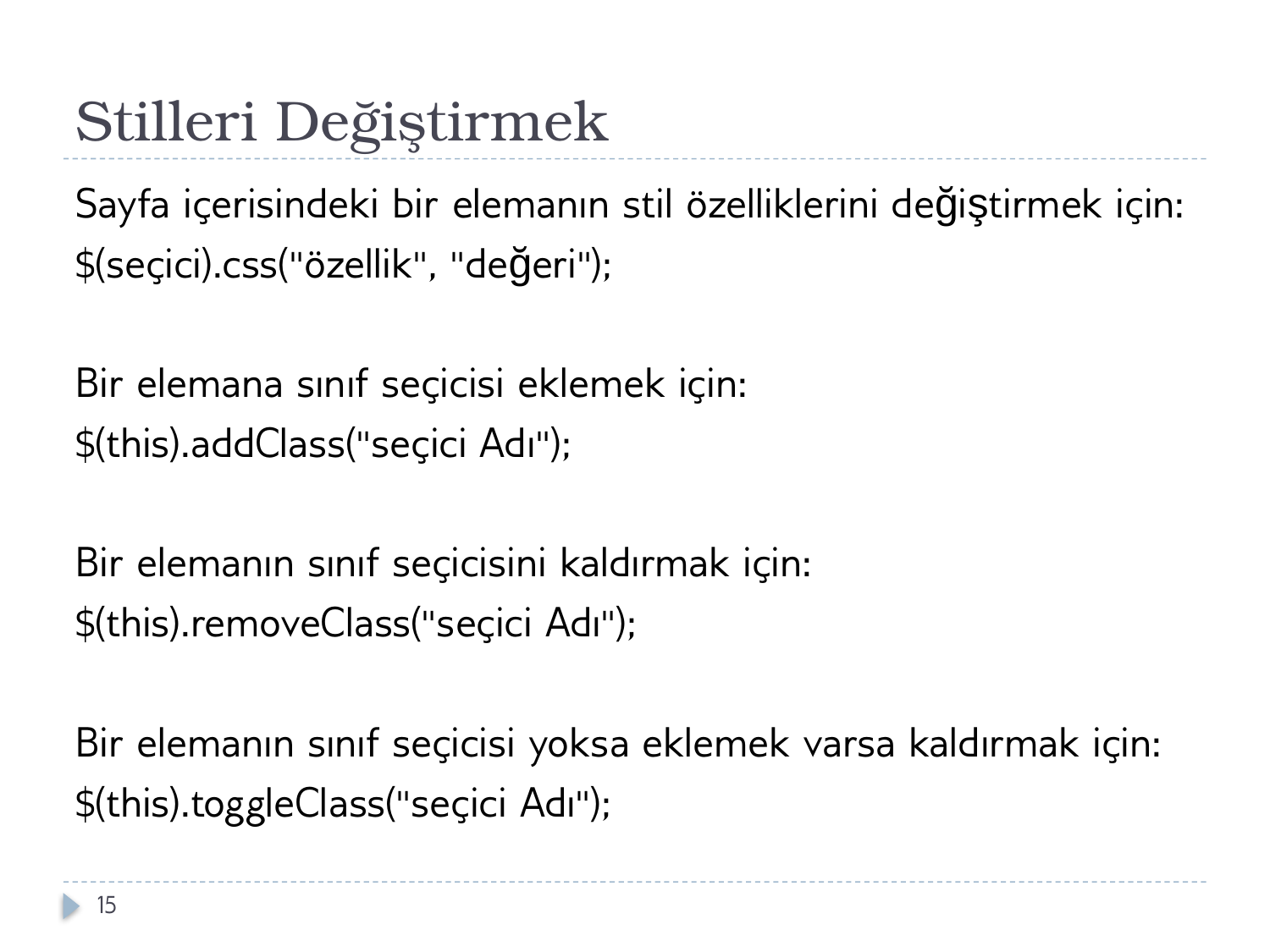

# Stilleri Değiştirmek
Sayfa içerisindeki bir elemanın stil özelliklerini değiştirmek için:
$(seçici).css("özellik", "değeri");

Bir elemana sınıf seçicisi eklemek için:
$(this).addClass("seçici Adı");

Bir elemanın sınıf seçicisini kaldırmak için:
$(this).removeClass("seçici Adı");

Bir elemanın sınıf seçicisi yoksa eklemek varsa kaldırmak için:
$(this).toggleClass("seçici Adı");

15